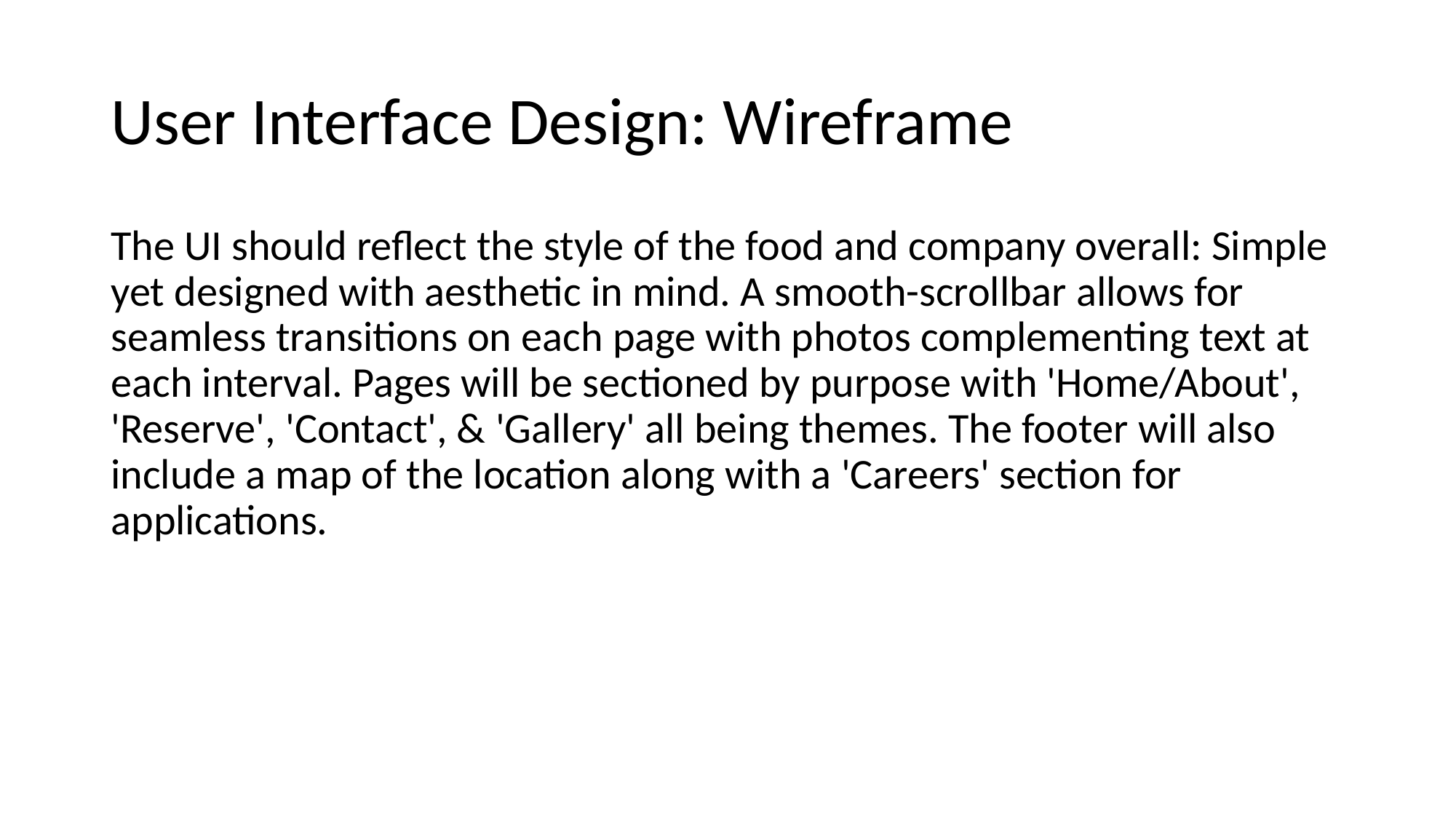

# User Interface Design: Wireframe
The UI should reflect the style of the food and company overall: Simple yet designed with aesthetic in mind. A smooth-scrollbar allows for seamless transitions on each page with photos complementing text at each interval. Pages will be sectioned by purpose with 'Home/About', 'Reserve', 'Contact', & 'Gallery' all being themes. The footer will also include a map of the location along with a 'Careers' section for applications.